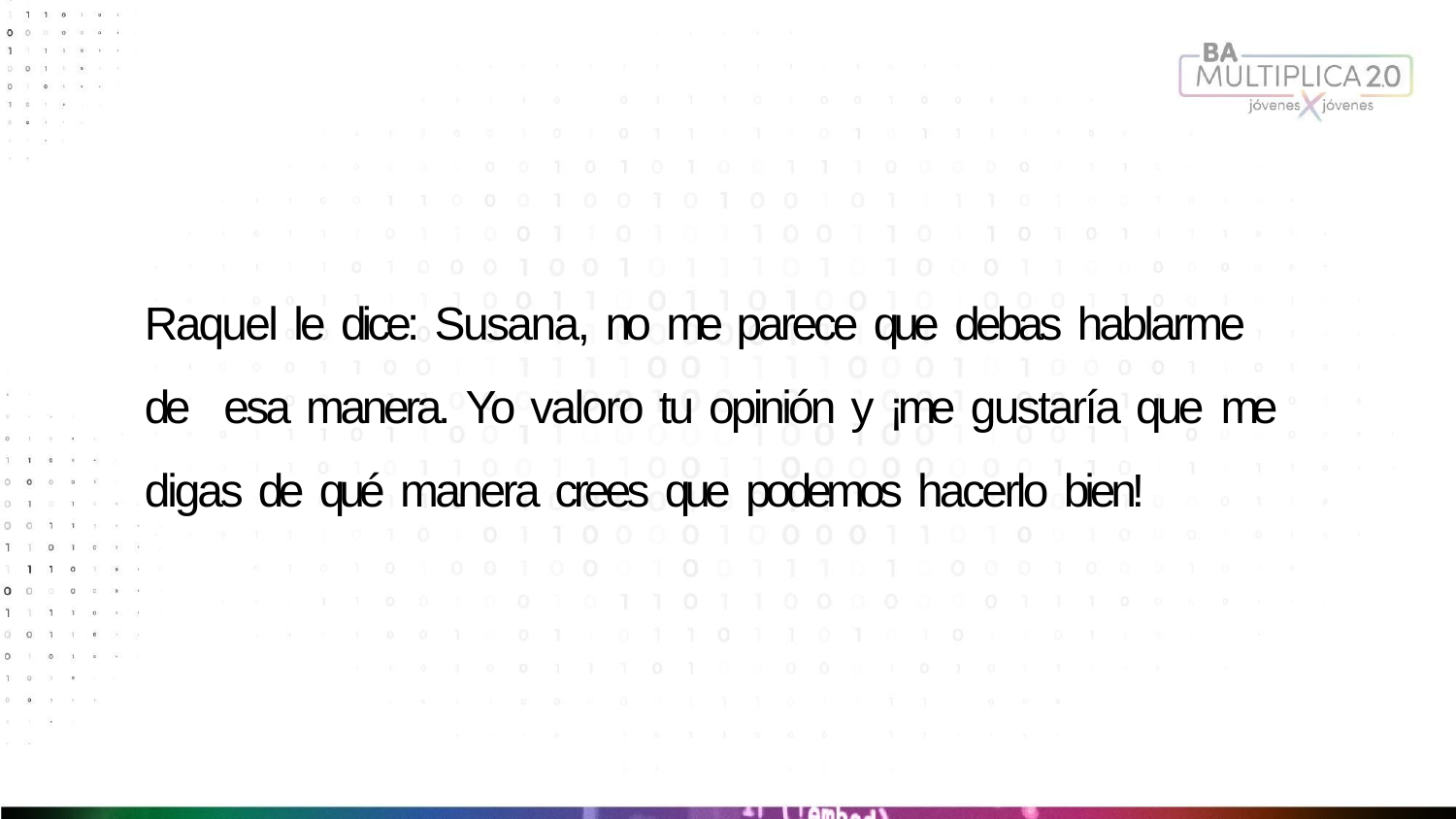

# Raquel le dice: Susana, no me parece que debas hablarme  de	esa manera. Yo valoro tu opinión y ¡me gustaría que  me digas de qué manera crees que podemos hacerlo bien!